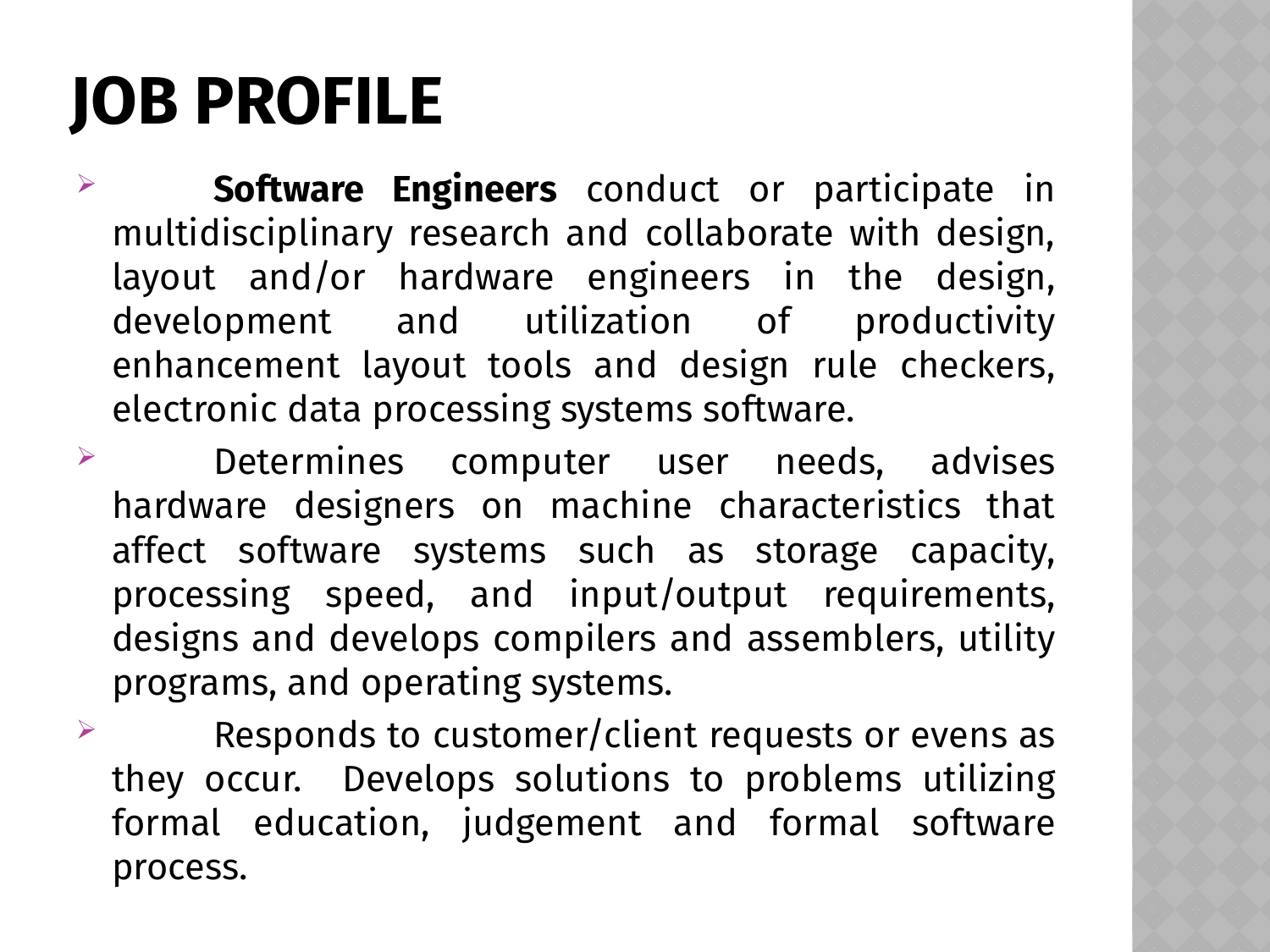

# Job Profile
	Software Engineers conduct or participate in multidisciplinary research and collaborate with design, layout and/or hardware engineers in the design, development and utilization of productivity enhancement layout tools and design rule checkers, electronic data processing systems software.
	Determines computer user needs, advises hardware designers on machine characteristics that affect software systems such as storage capacity, processing speed, and input/output requirements, designs and develops compilers and assemblers, utility programs, and operating systems.
	Responds to customer/client requests or evens as they occur.  Develops solutions to problems utilizing formal education, judgement and formal software process.